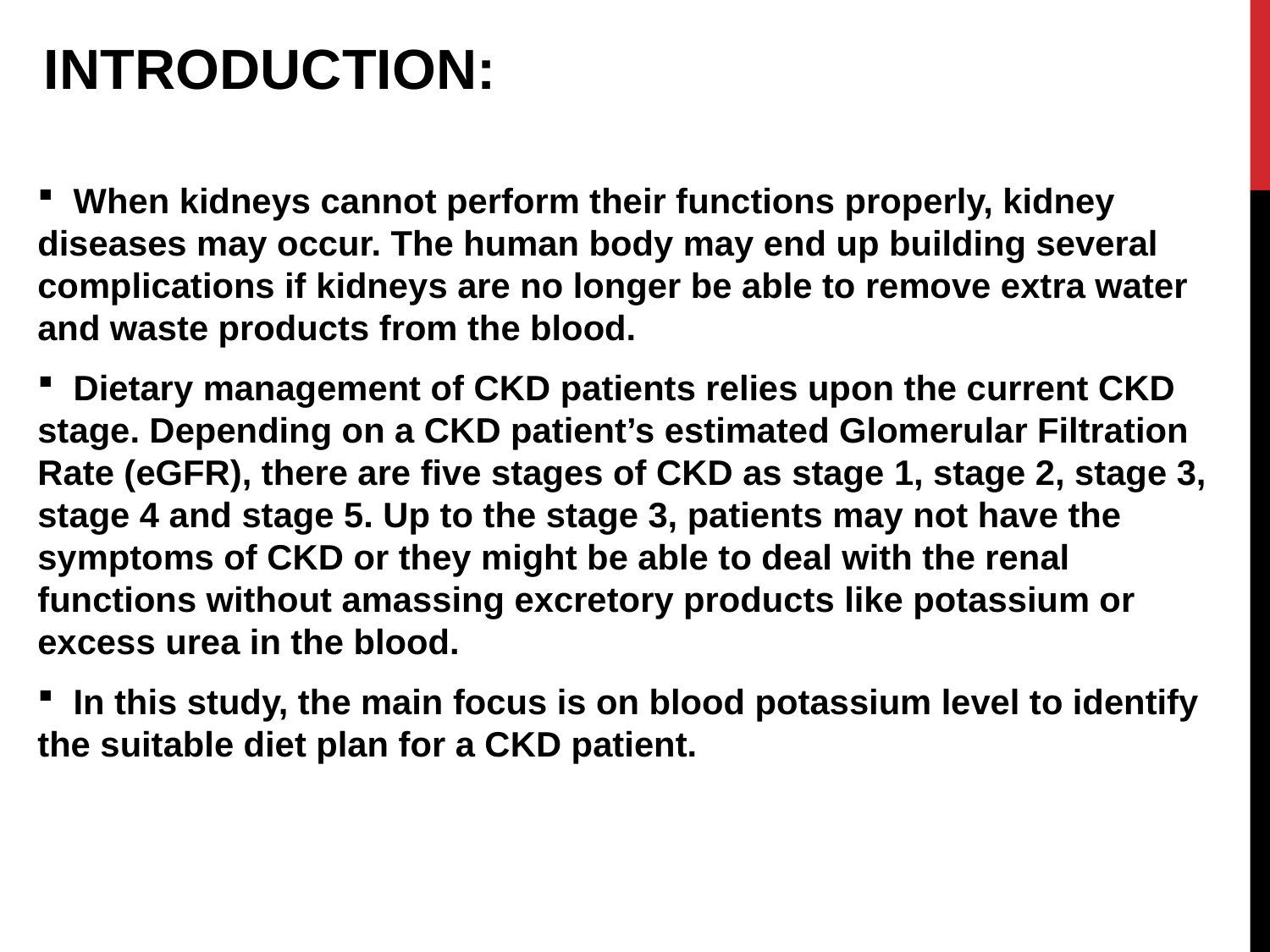

INTRODUCTION:

  When kidneys cannot perform their functions properly, kidney diseases may occur. The human body may end up building several complications if kidneys are no longer be able to remove extra water and waste products from the blood.
  Dietary management of CKD patients relies upon the current CKD stage. Depending on a CKD patient’s estimated Glomerular Filtration Rate (eGFR), there are five stages of CKD as stage 1, stage 2, stage 3, stage 4 and stage 5. Up to the stage 3, patients may not have the symptoms of CKD or they might be able to deal with the renal functions without amassing excretory products like potassium or excess urea in the blood.
  In this study, the main focus is on blood potassium level to identify the suitable diet plan for a CKD patient.